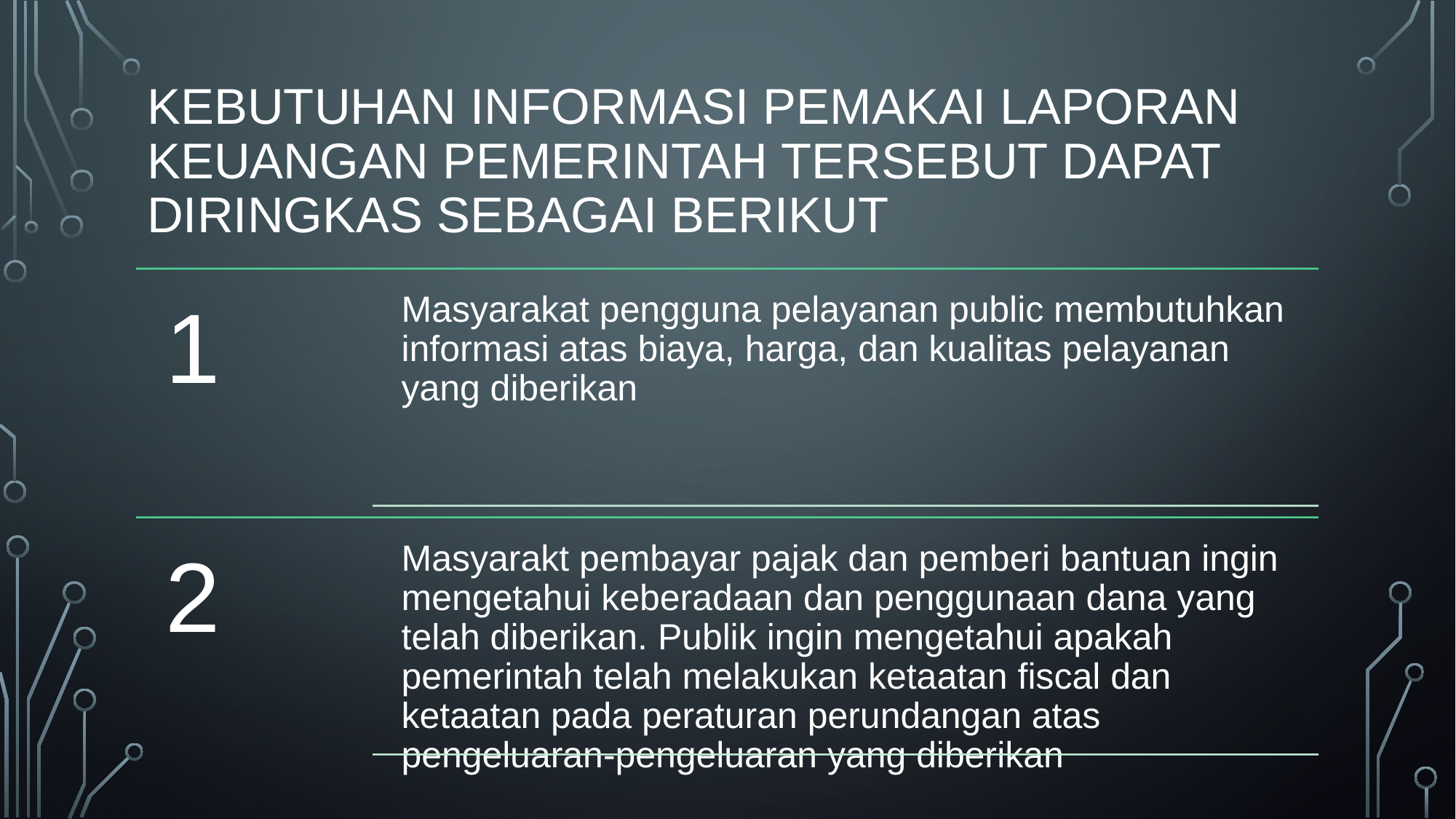

# Kebutuhan informasi pemakai laporan keuangan pemerintah tersebut dapat diringkas sebagai berikut
1
Masyarakat pengguna pelayanan public membutuhkan informasi atas biaya, harga, dan kualitas pelayanan yang diberikan
2
Masyarakt pembayar pajak dan pemberi bantuan ingin mengetahui keberadaan dan penggunaan dana yang telah diberikan. Publik ingin mengetahui apakah pemerintah telah melakukan ketaatan fiscal dan ketaatan pada peraturan perundangan atas pengeluaran-pengeluaran yang diberikan